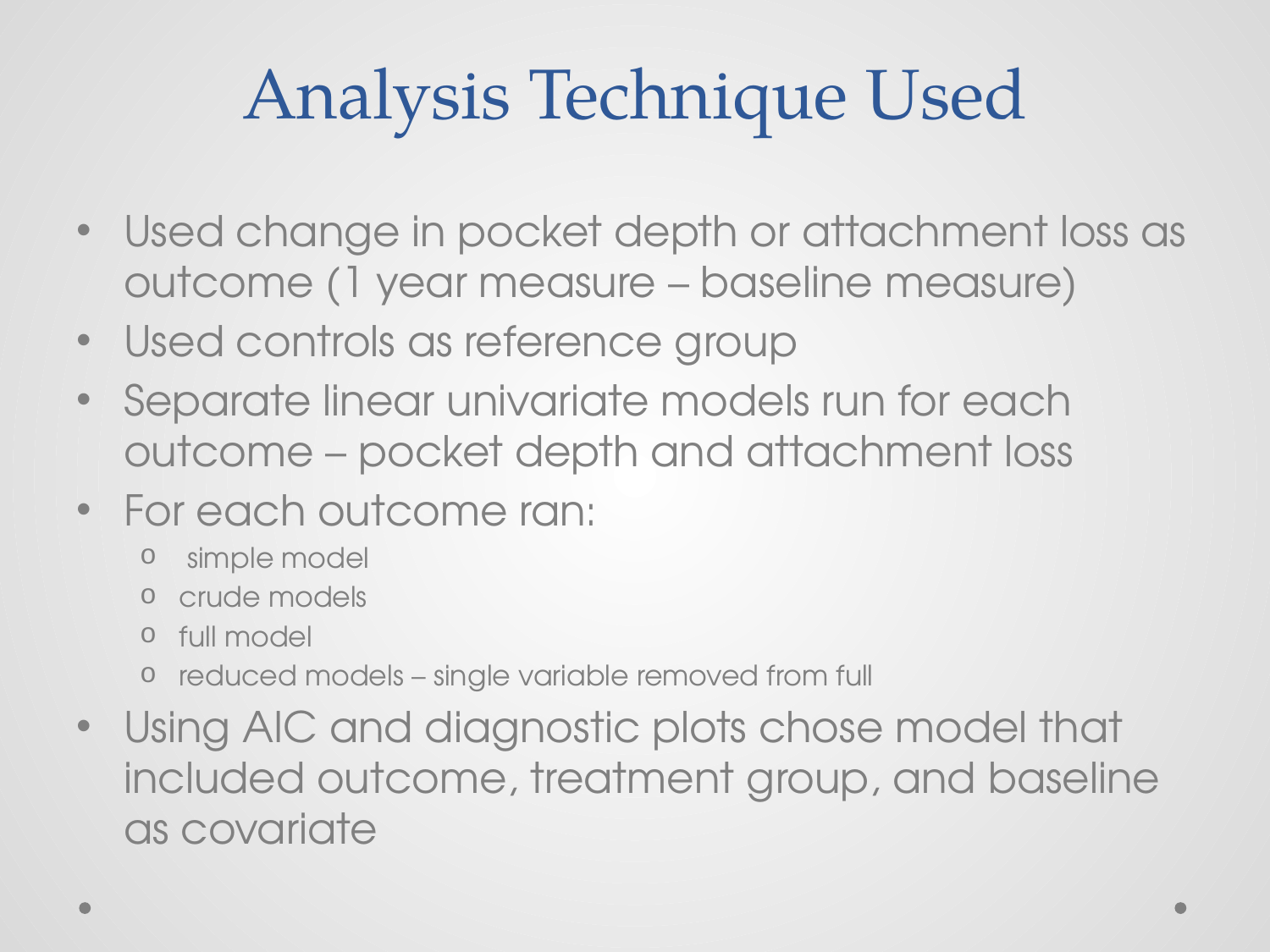

# Analysis Technique Used
Used change in pocket depth or attachment loss as outcome (1 year measure – baseline measure)
Used controls as reference group
Separate linear univariate models run for each outcome – pocket depth and attachment loss
For each outcome ran:
 simple model
crude models
full model
reduced models – single variable removed from full
Using AIC and diagnostic plots chose model that included outcome, treatment group, and baseline as covariate